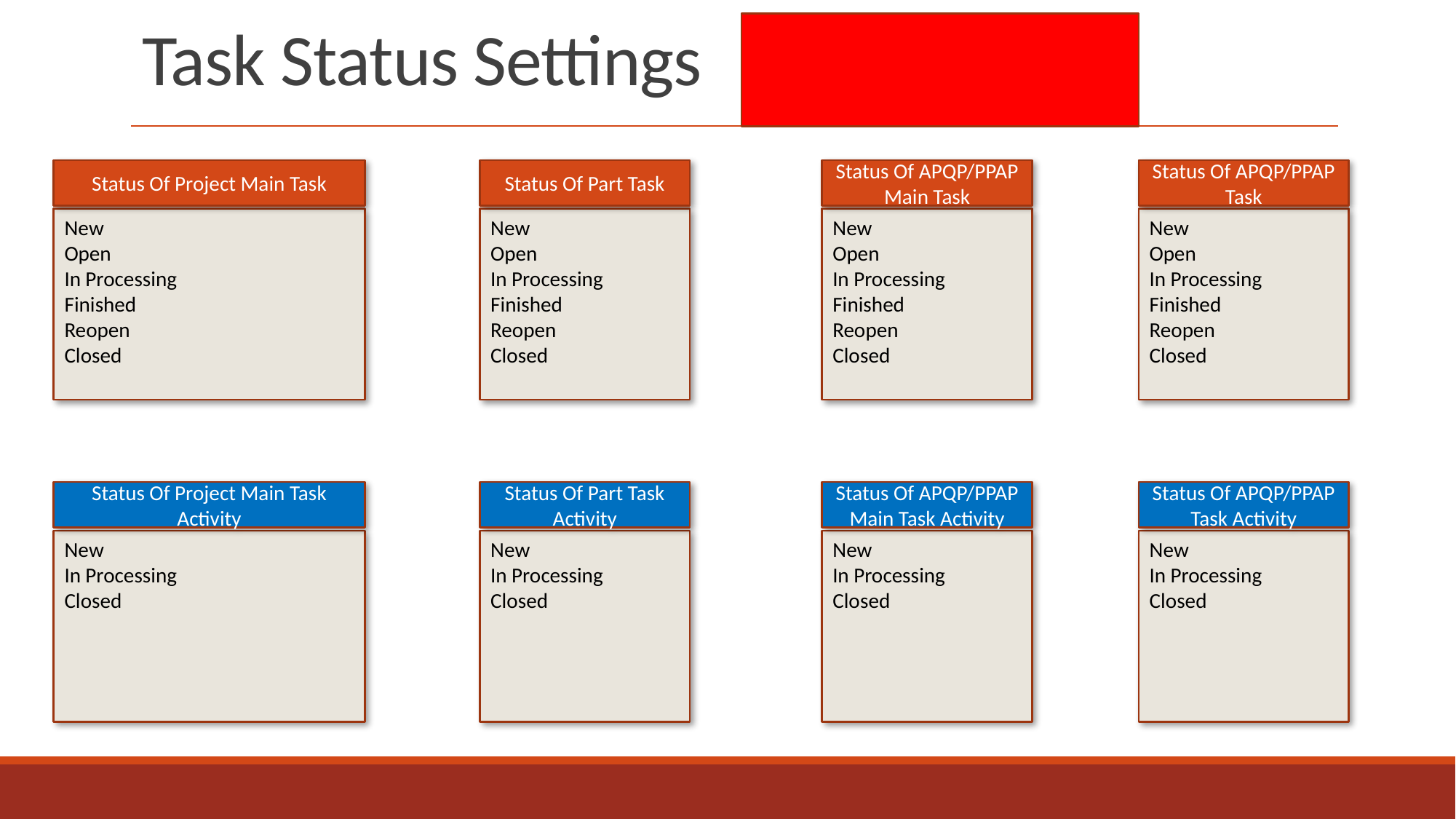

# Task Status Settings
Status Of Project Main Task
New
Open
In Processing
Finished
Reopen
Closed
Status Of Part Task
New
Open
In Processing
Finished
Reopen
Closed
Status Of APQP/PPAP Main Task
New
Open
In Processing
Finished
Reopen
Closed
Status Of APQP/PPAP Task
New
Open
In Processing
Finished
Reopen
Closed
Status Of Project Main Task Activity
New
In Processing
Closed
Status Of Part Task Activity
New
In Processing
Closed
Status Of APQP/PPAP Main Task Activity
New
In Processing
Closed
Status Of APQP/PPAP Task Activity
New
In Processing
Closed